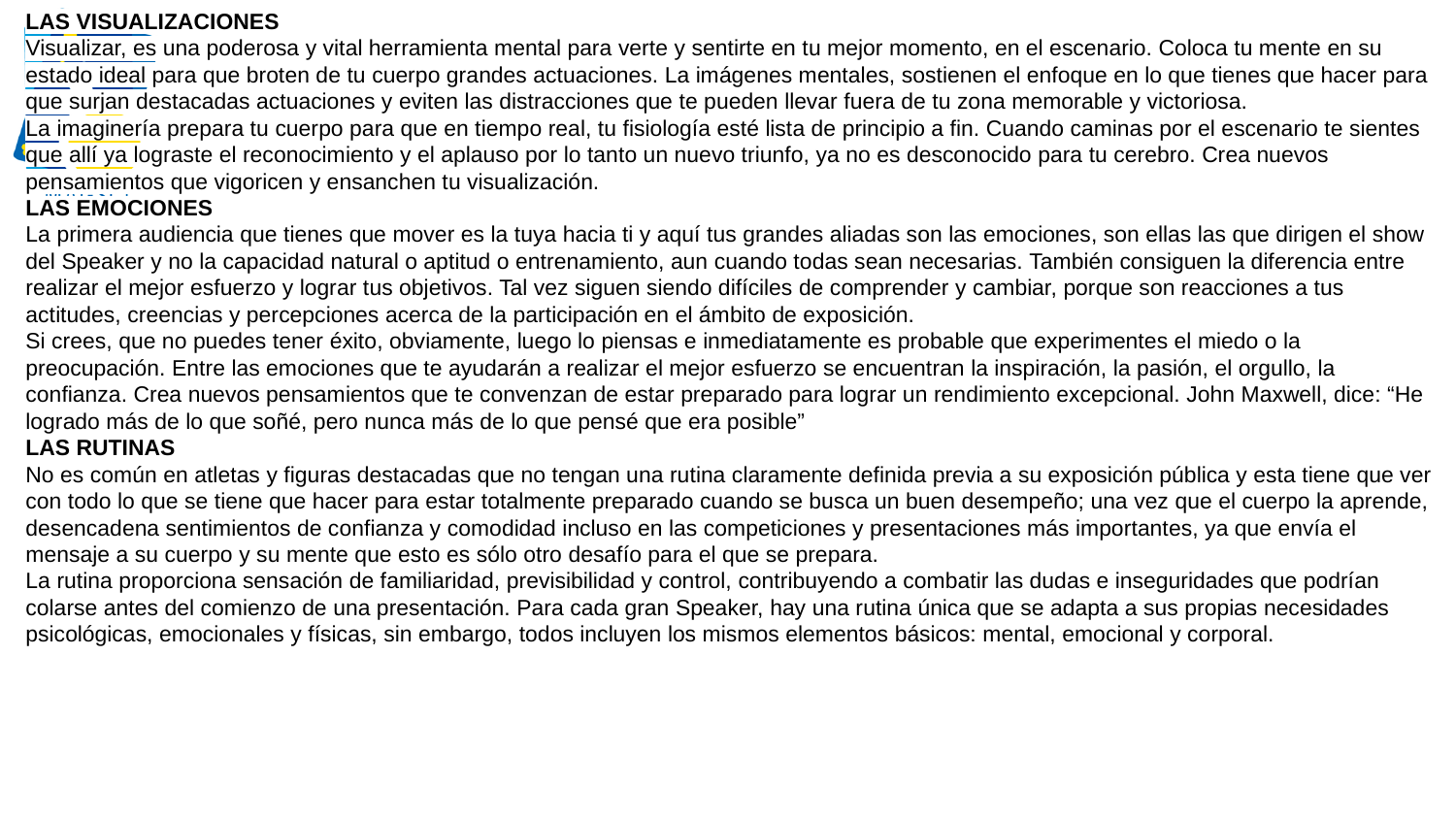

LAS VISUALIZACIONES
Visualizar, es una poderosa y vital herramienta mental para verte y sentirte en tu mejor momento, en el escenario. Coloca tu mente en su estado ideal para que broten de tu cuerpo grandes actuaciones. La imágenes mentales, sostienen el enfoque en lo que tienes que hacer para que surjan destacadas actuaciones y eviten las distracciones que te pueden llevar fuera de tu zona memorable y victoriosa.
La imaginería prepara tu cuerpo para que en tiempo real, tu fisiología esté lista de principio a fin. Cuando caminas por el escenario te sientes que allí ya lograste el reconocimiento y el aplauso por lo tanto un nuevo triunfo, ya no es desconocido para tu cerebro. Crea nuevos pensamientos que vigoricen y ensanchen tu visualización.
LAS EMOCIONES
La primera audiencia que tienes que mover es la tuya hacia ti y aquí tus grandes aliadas son las emociones, son ellas las que dirigen el show del Speaker y no la capacidad natural o aptitud o entrenamiento, aun cuando todas sean necesarias. También consiguen la diferencia entre realizar el mejor esfuerzo y lograr tus objetivos. Tal vez siguen siendo difíciles de comprender y cambiar, porque son reacciones a tus actitudes, creencias y percepciones acerca de la participación en el ámbito de exposición.
Si crees, que no puedes tener éxito, obviamente, luego lo piensas e inmediatamente es probable que experimentes el miedo o la preocupación. Entre las emociones que te ayudarán a realizar el mejor esfuerzo se encuentran la inspiración, la pasión, el orgullo, la confianza. Crea nuevos pensamientos que te convenzan de estar preparado para lograr un rendimiento excepcional. John Maxwell, dice: “He logrado más de lo que soñé, pero nunca más de lo que pensé que era posible”
LAS RUTINAS
No es común en atletas y figuras destacadas que no tengan una rutina claramente definida previa a su exposición pública y esta tiene que ver con todo lo que se tiene que hacer para estar totalmente preparado cuando se busca un buen desempeño; una vez que el cuerpo la aprende, desencadena sentimientos de confianza y comodidad incluso en las competiciones y presentaciones más importantes, ya que envía el mensaje a su cuerpo y su mente que esto es sólo otro desafío para el que se prepara.
La rutina proporciona sensación de familiaridad, previsibilidad y control, contribuyendo a combatir las dudas e inseguridades que podrían colarse antes del comienzo de una presentación. Para cada gran Speaker, hay una rutina única que se adapta a sus propias necesidades psicológicas, emocionales y físicas, sin embargo, todos incluyen los mismos elementos básicos: mental, emocional y corporal.